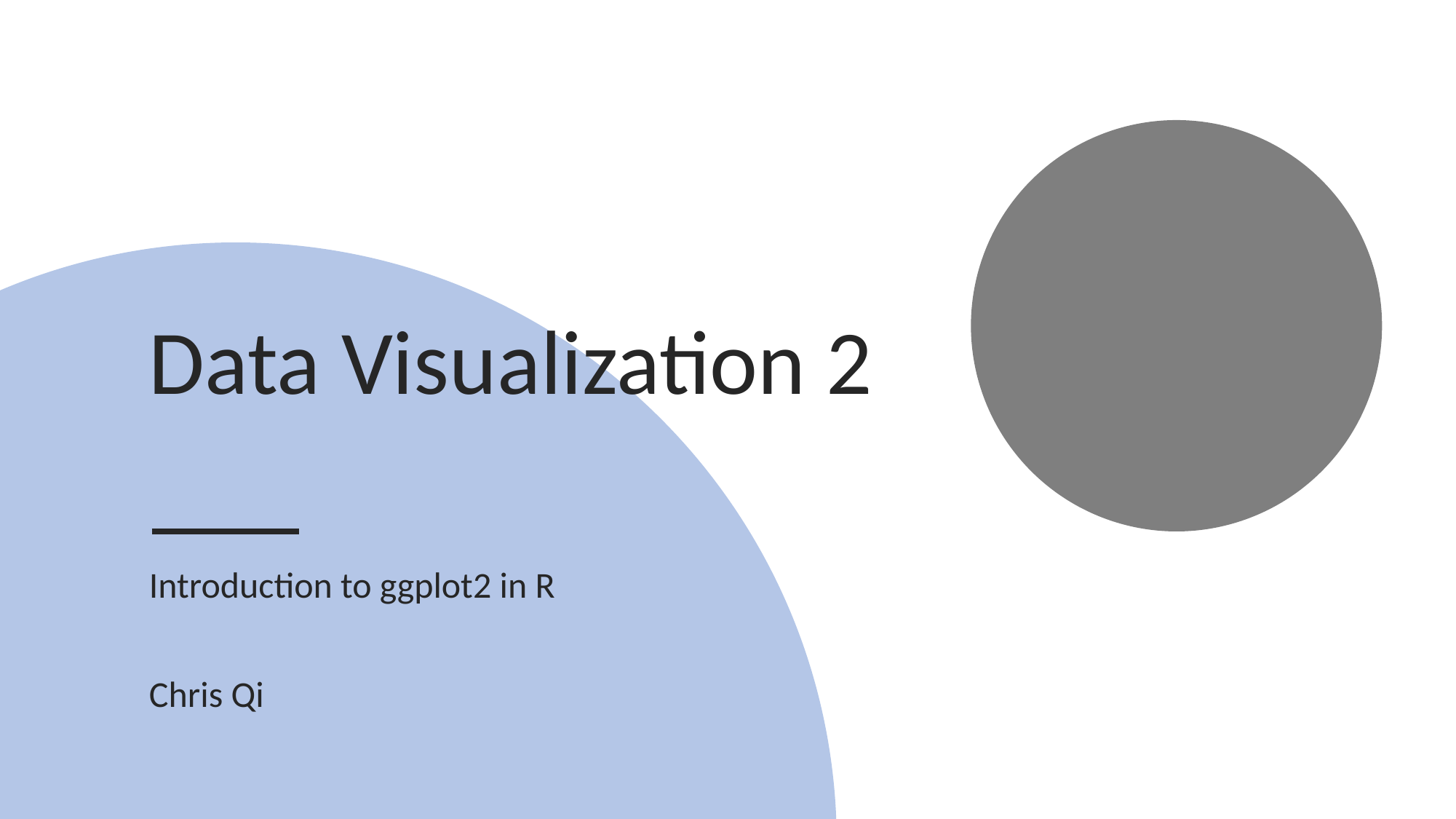

# Data Visualization 2

Introduction to ggplot2 in R

Chris Qi